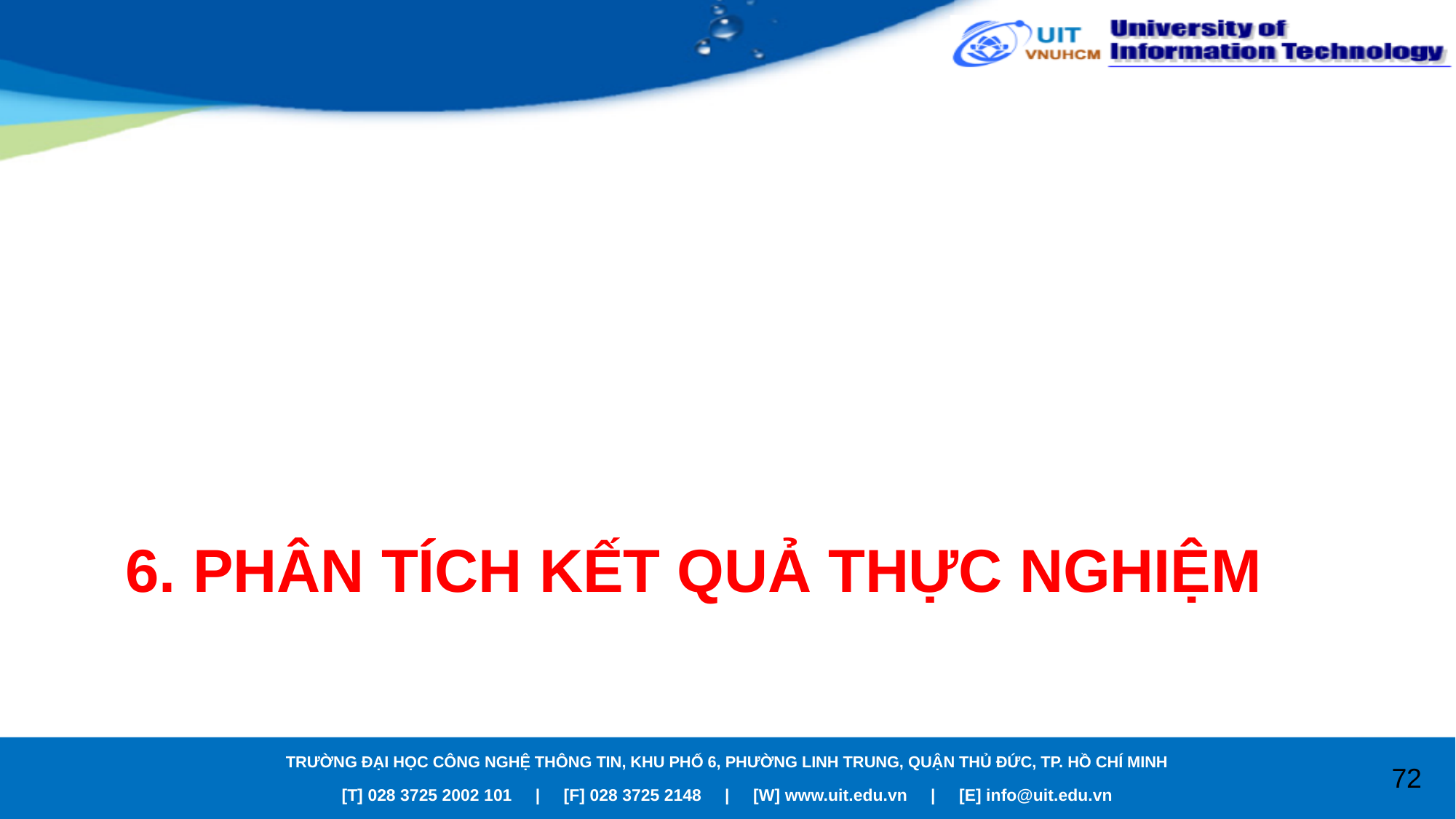

# 6. phân tích kết quả thực nghiệm